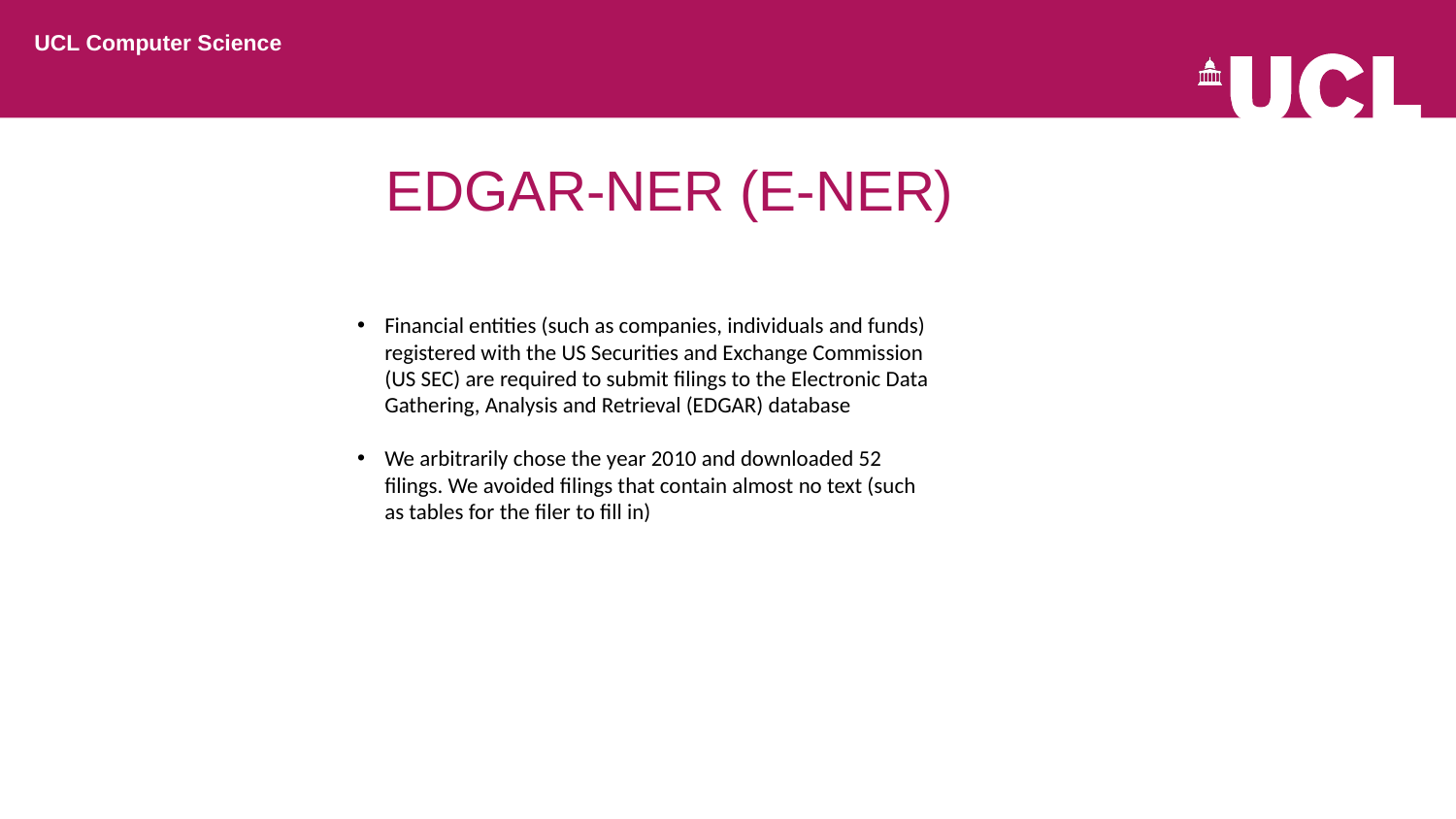

UCL Computer Science

EDGAR-NER (E-NER)
Financial entities (such as companies, individuals and funds) registered with the US Securities and Exchange Commission (US SEC) are required to submit filings to the Electronic Data Gathering, Analysis and Retrieval (EDGAR) database

We arbitrarily chose the year 2010 and downloaded 52 filings. We avoided filings that contain almost no text (such as tables for the filer to fill in)